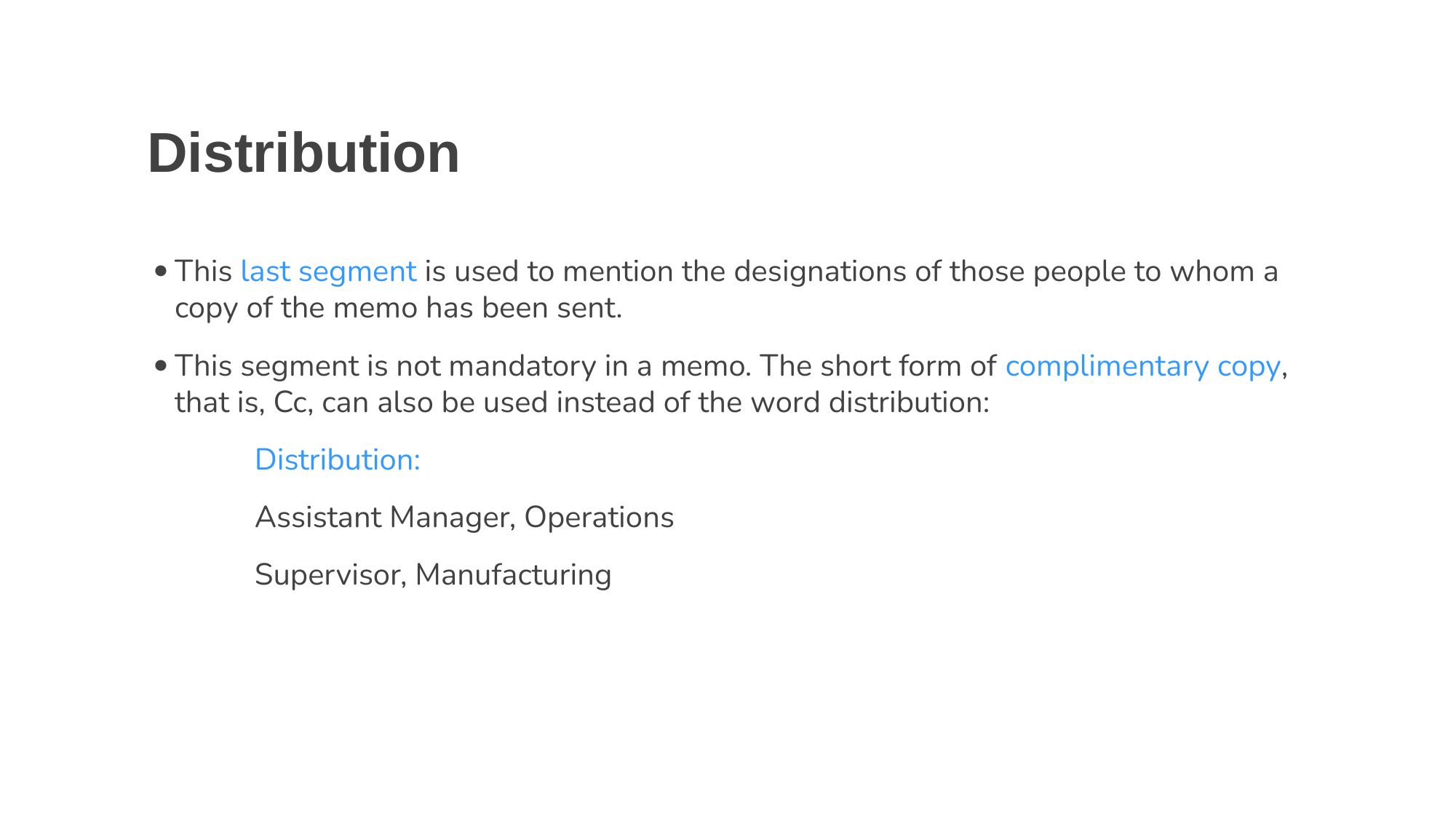

# Distribution
This last segment is used to mention the designations of those people to whom a copy of the memo has been sent.
This segment is not mandatory in a memo. The short form of complimentary copy, that is, Cc, can also be used instead of the word distribution:
             Distribution:
             Assistant Manager, Operations
             Supervisor, Manufacturing